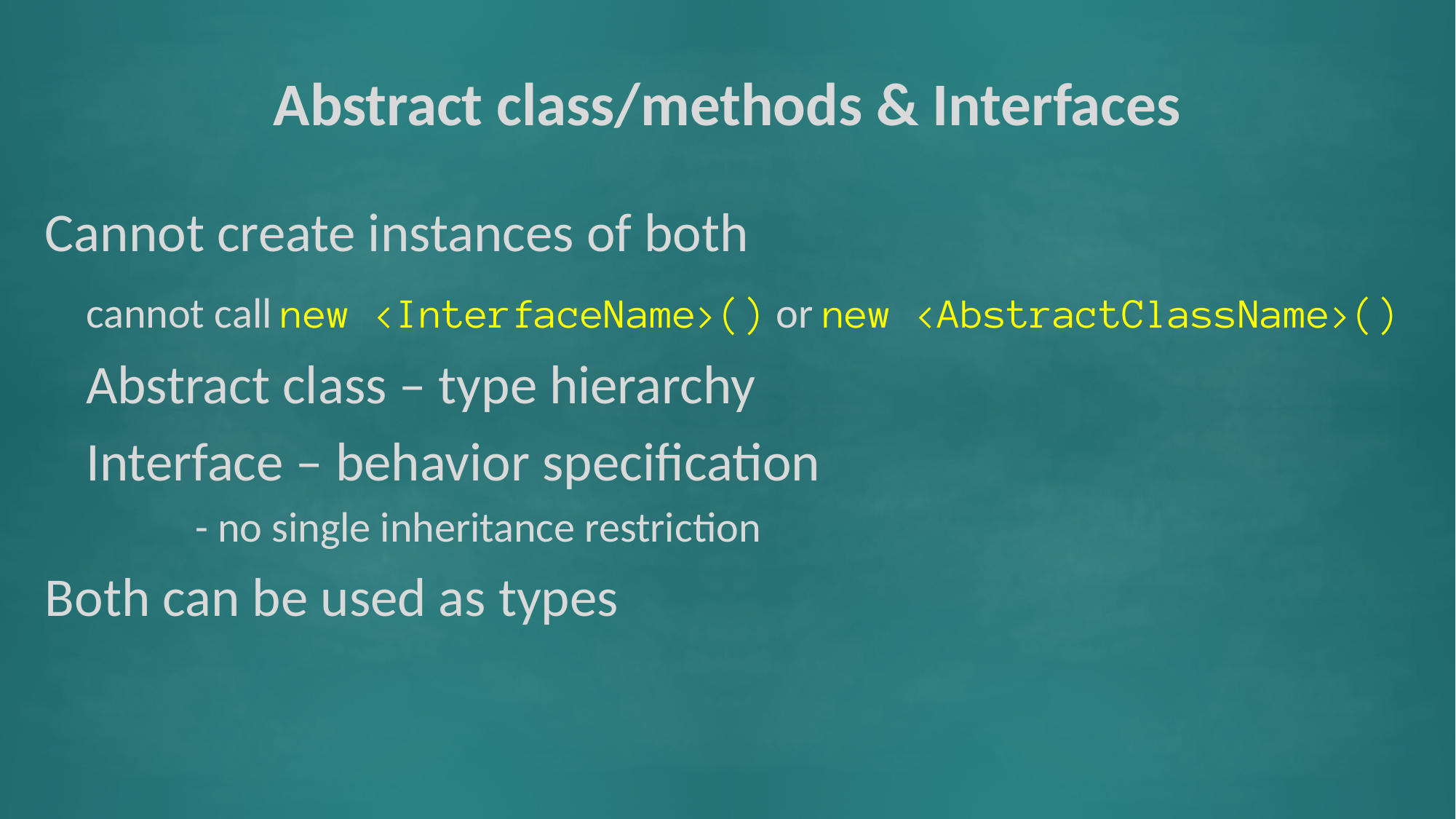

# Abstract class/methods & Interfaces
Cannot create instances of both
	cannot call new <InterfaceName>() or new <AbstractClassName>()
	Abstract class – type hierarchy
	Interface – behavior specification
		- no single inheritance restriction
Both can be used as types